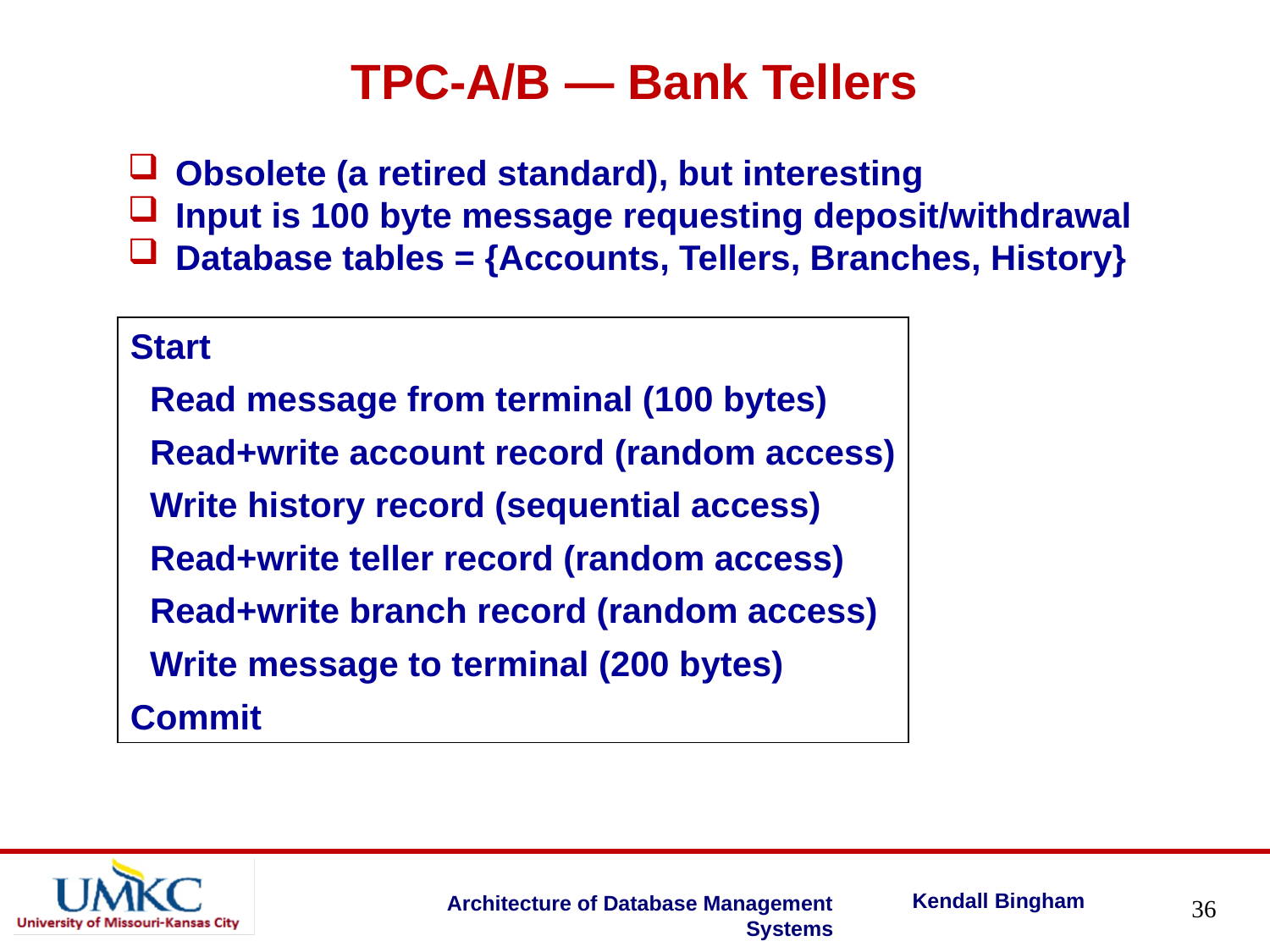

# TPC-A/B — Bank Tellers
Obsolete (a retired standard), but interesting
Input is 100 byte message requesting deposit/withdrawal
Database tables = {Accounts, Tellers, Branches, History}
Start
  Read message from terminal (100 bytes)
  Read+write account record (random access)
  Write history record (sequential access)
  Read+write teller record (random access)
  Read+write branch record (random access)
  Write message to terminal (200 bytes)
Commit
36